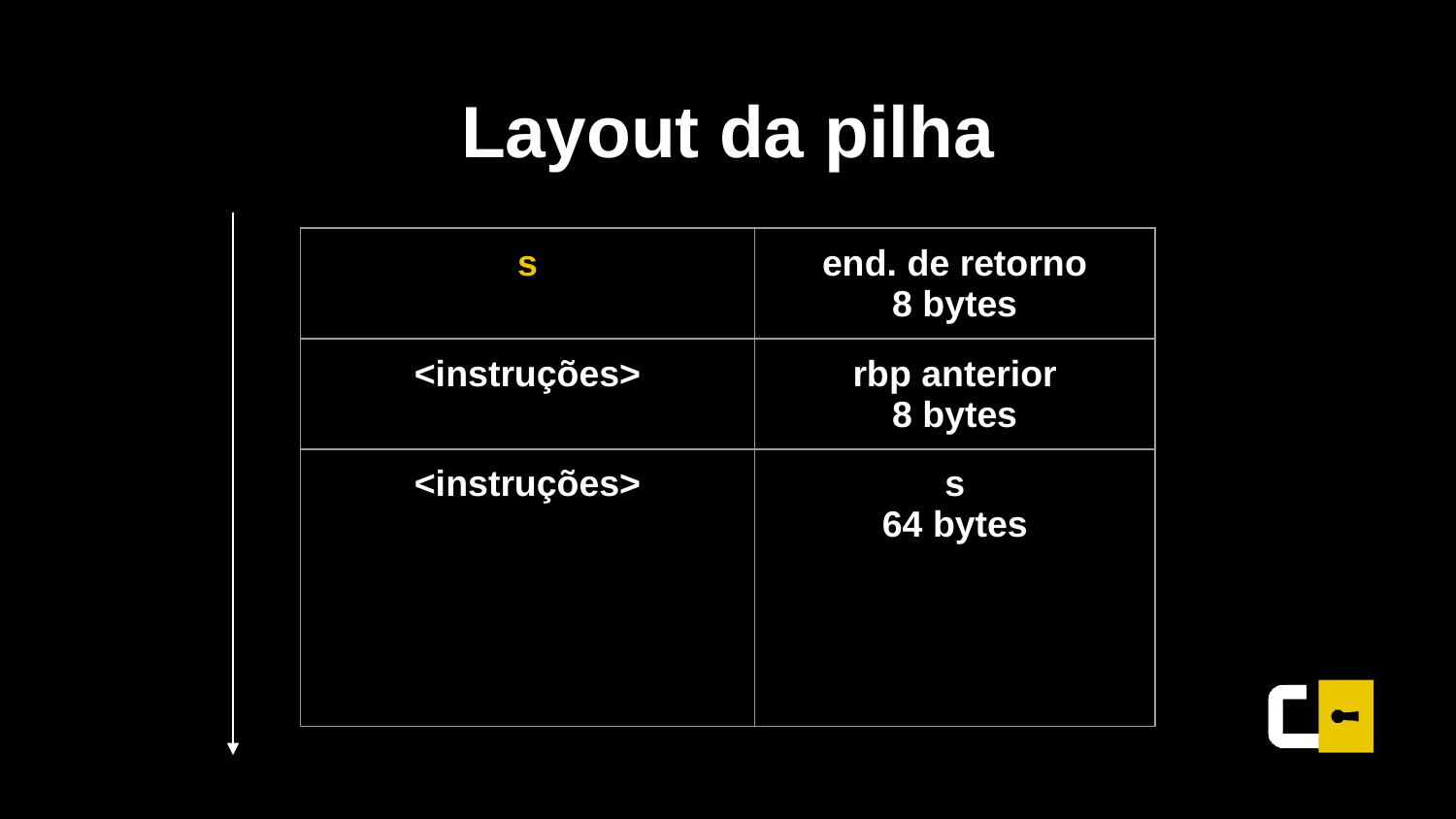

# Layout da pilha
| s | end. de retorno 8 bytes |
| --- | --- |
| <instruções> | rbp anterior 8 bytes |
| <instruções> | s 64 bytes |